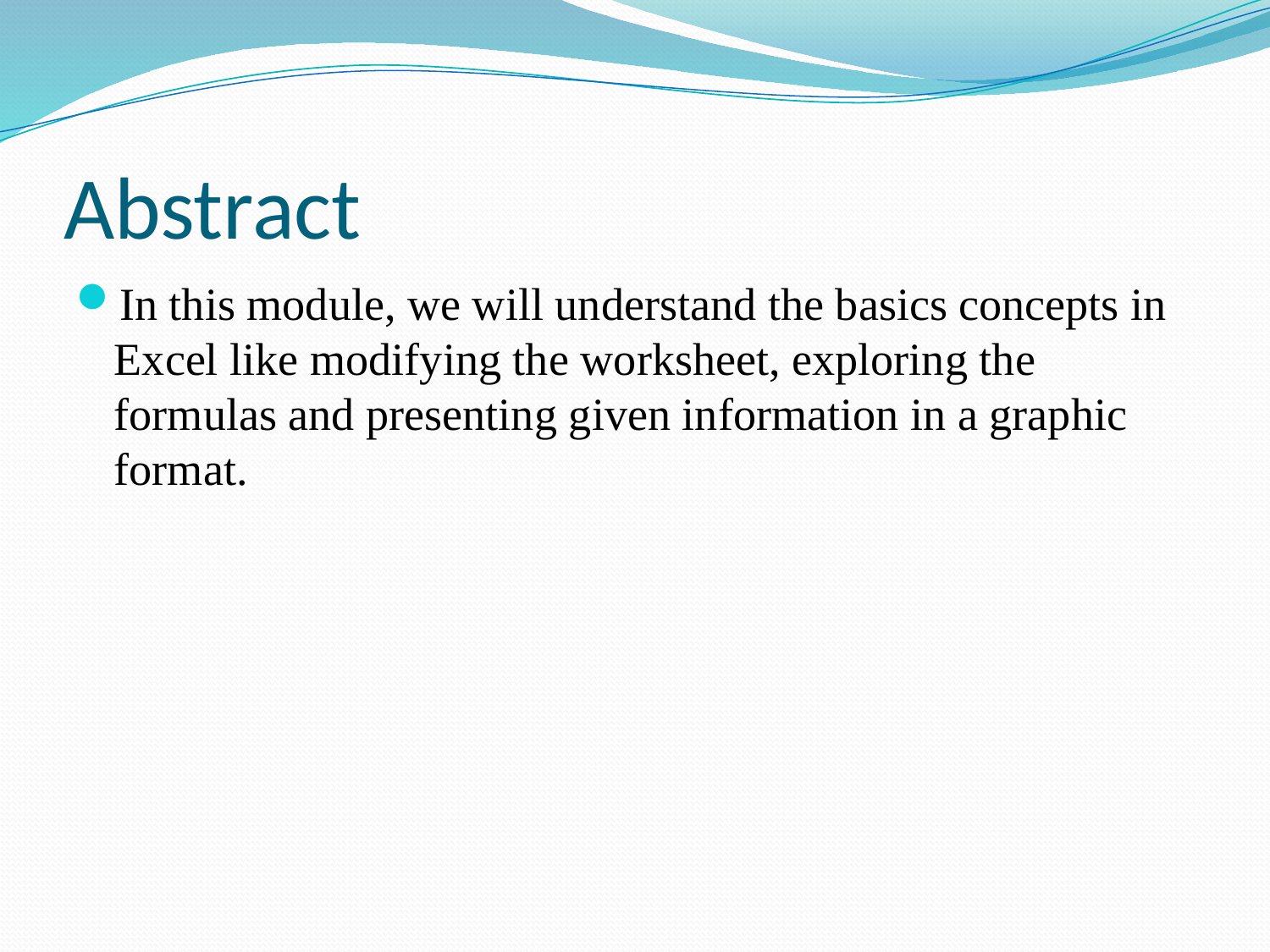

# Abstract
In this module, we will understand the basics concepts in Excel like modifying the worksheet, exploring the formulas and presenting given information in a graphic format.